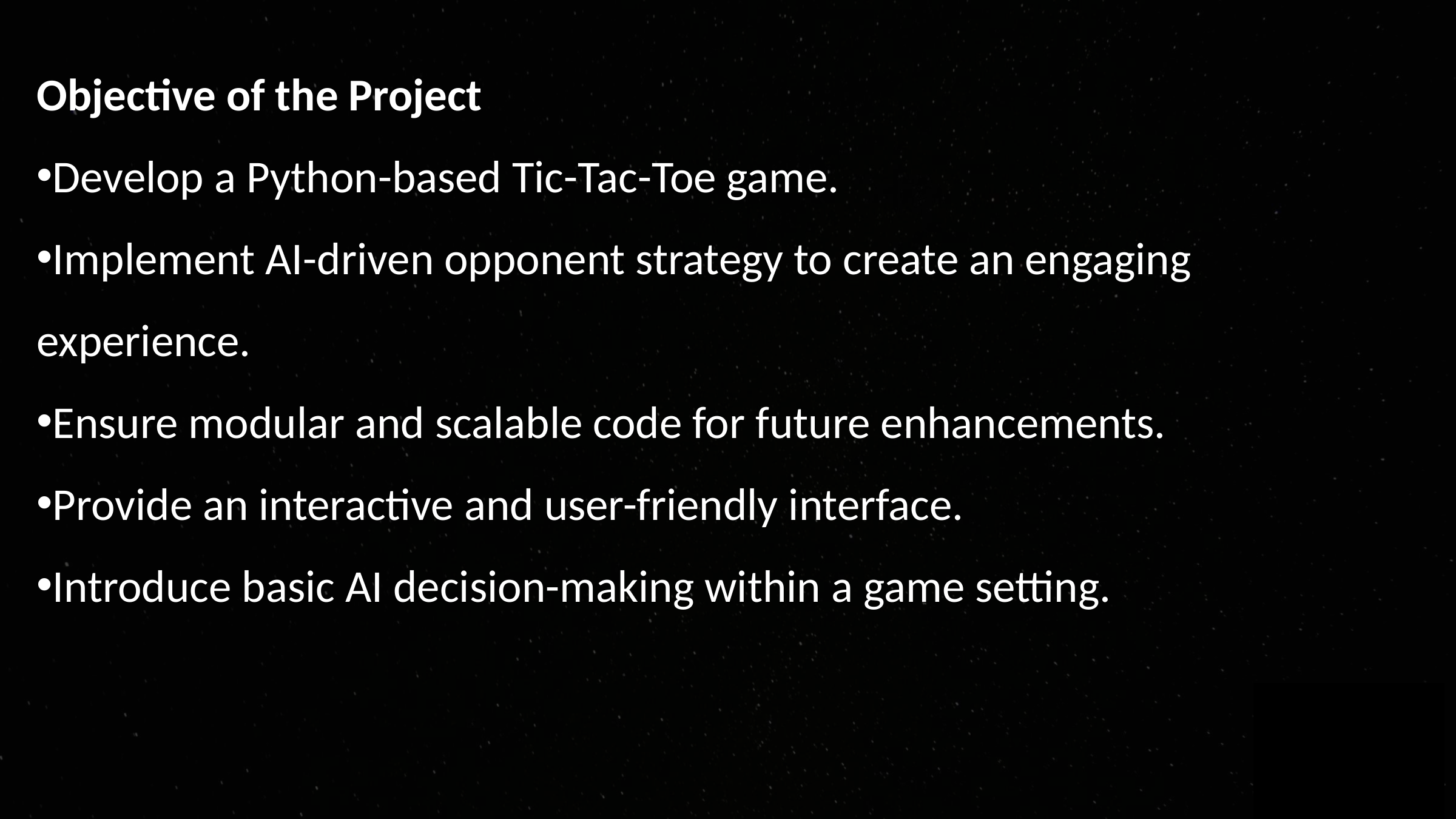

Objective of the Project
Develop a Python-based Tic-Tac-Toe game.
Implement AI-driven opponent strategy to create an engaging experience.
Ensure modular and scalable code for future enhancements.
Provide an interactive and user-friendly interface.
Introduce basic AI decision-making within a game setting.